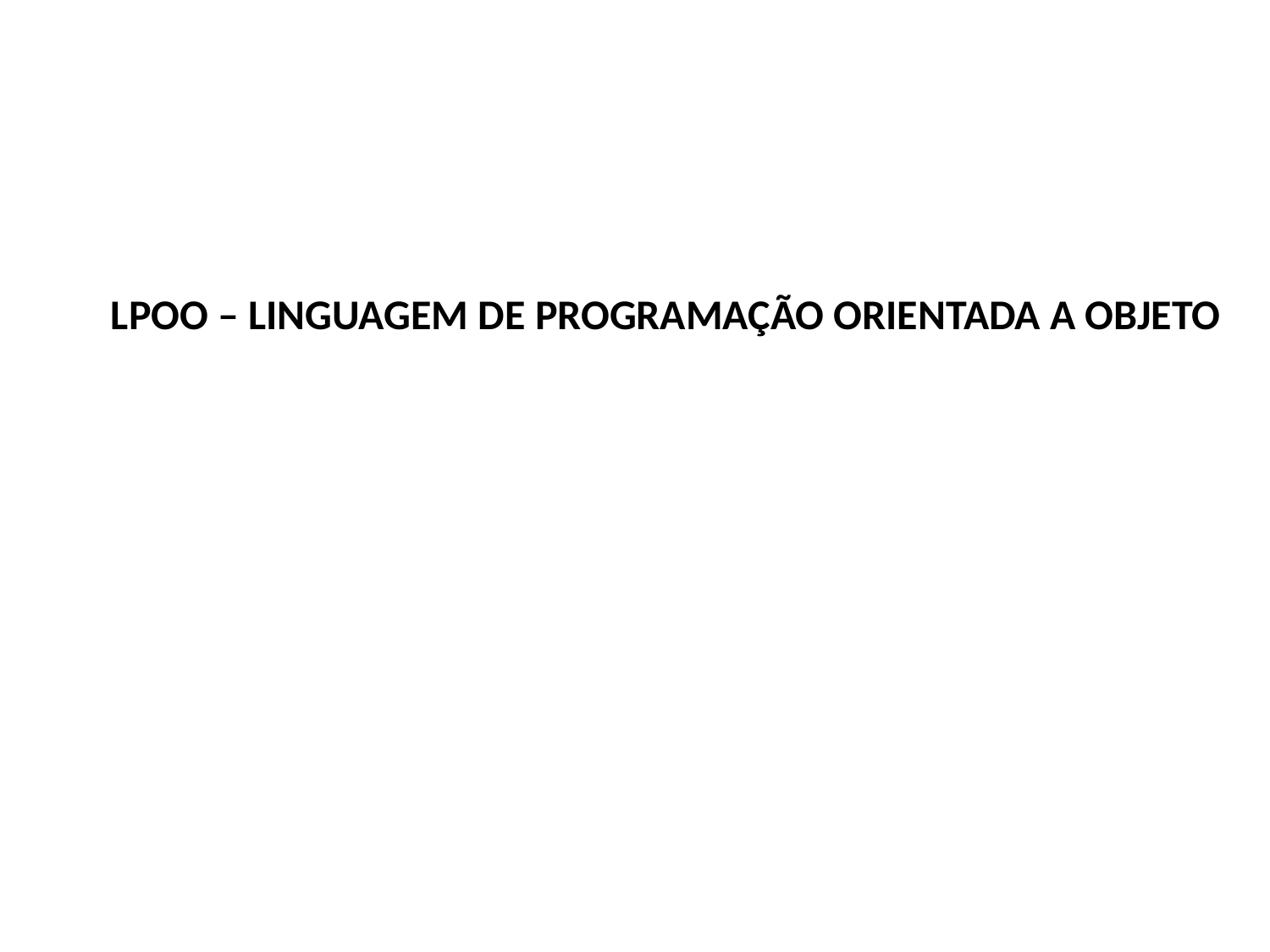

LPOO – LINGUAGEM DE PROGRAMAÇÃO ORIENTADA A OBJETO

Matriz